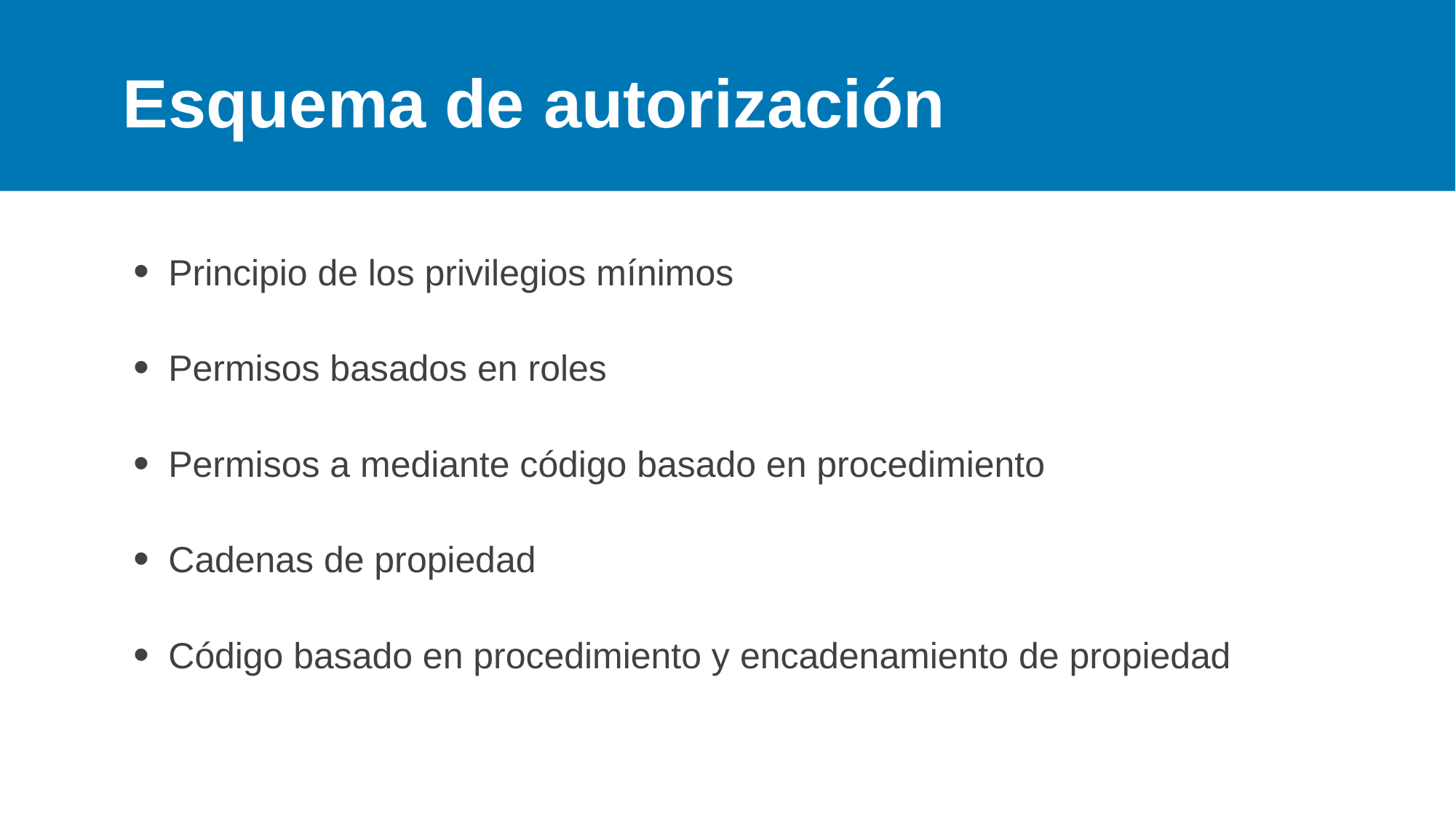

# Esquema de autorización
Principio de los privilegios mínimos
Permisos basados en roles
Permisos a mediante código basado en procedimiento
Cadenas de propiedad
Código basado en procedimiento y encadenamiento de propiedad

Maximum 5 bullets. If you need more, create a new slide.